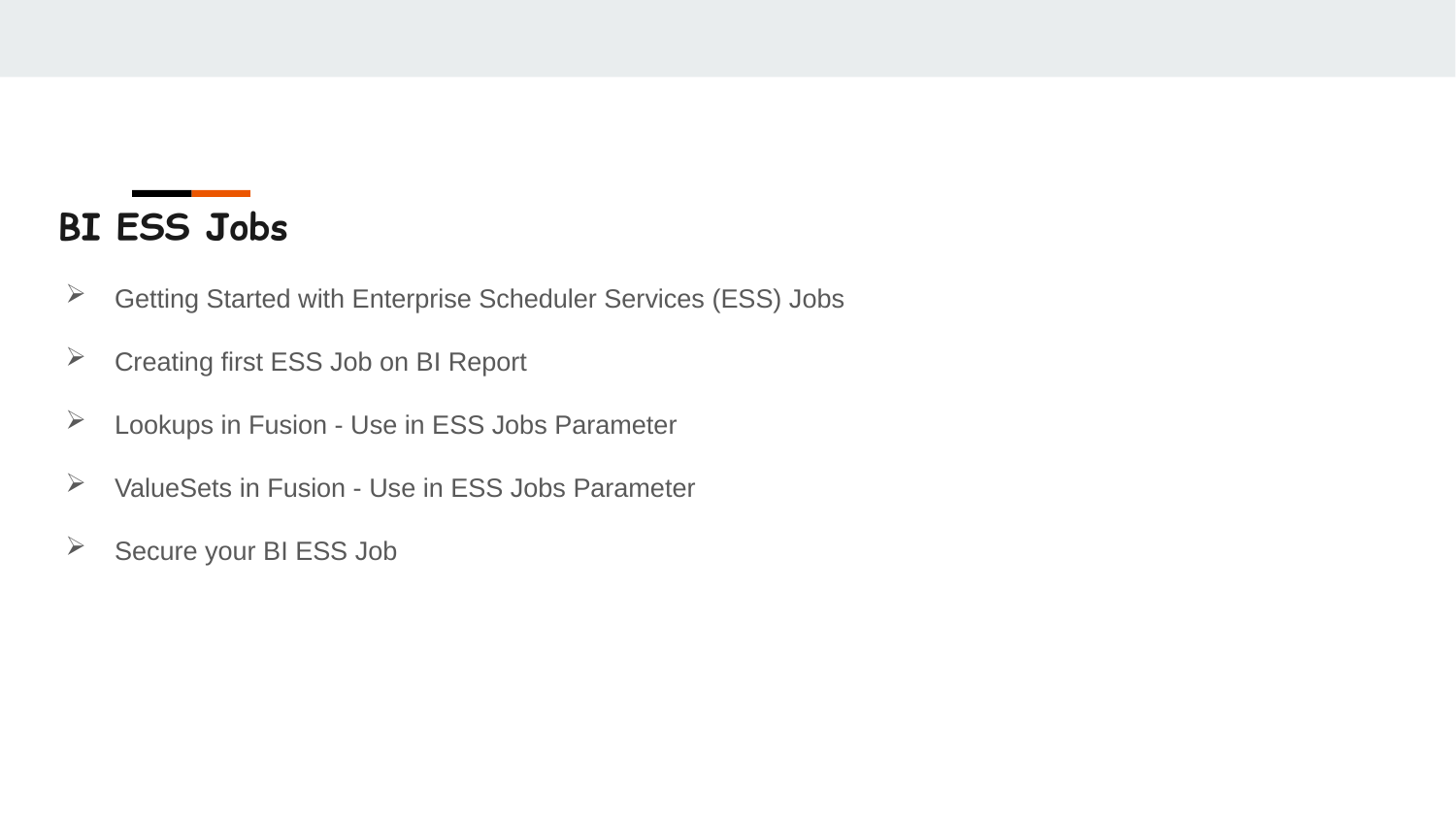

BI ESS Jobs
Getting Started with Enterprise Scheduler Services (ESS) Jobs

Creating first ESS Job on BI Report

Lookups in Fusion - Use in ESS Jobs Parameter

ValueSets in Fusion - Use in ESS Jobs Parameter

Secure your BI ESS Job